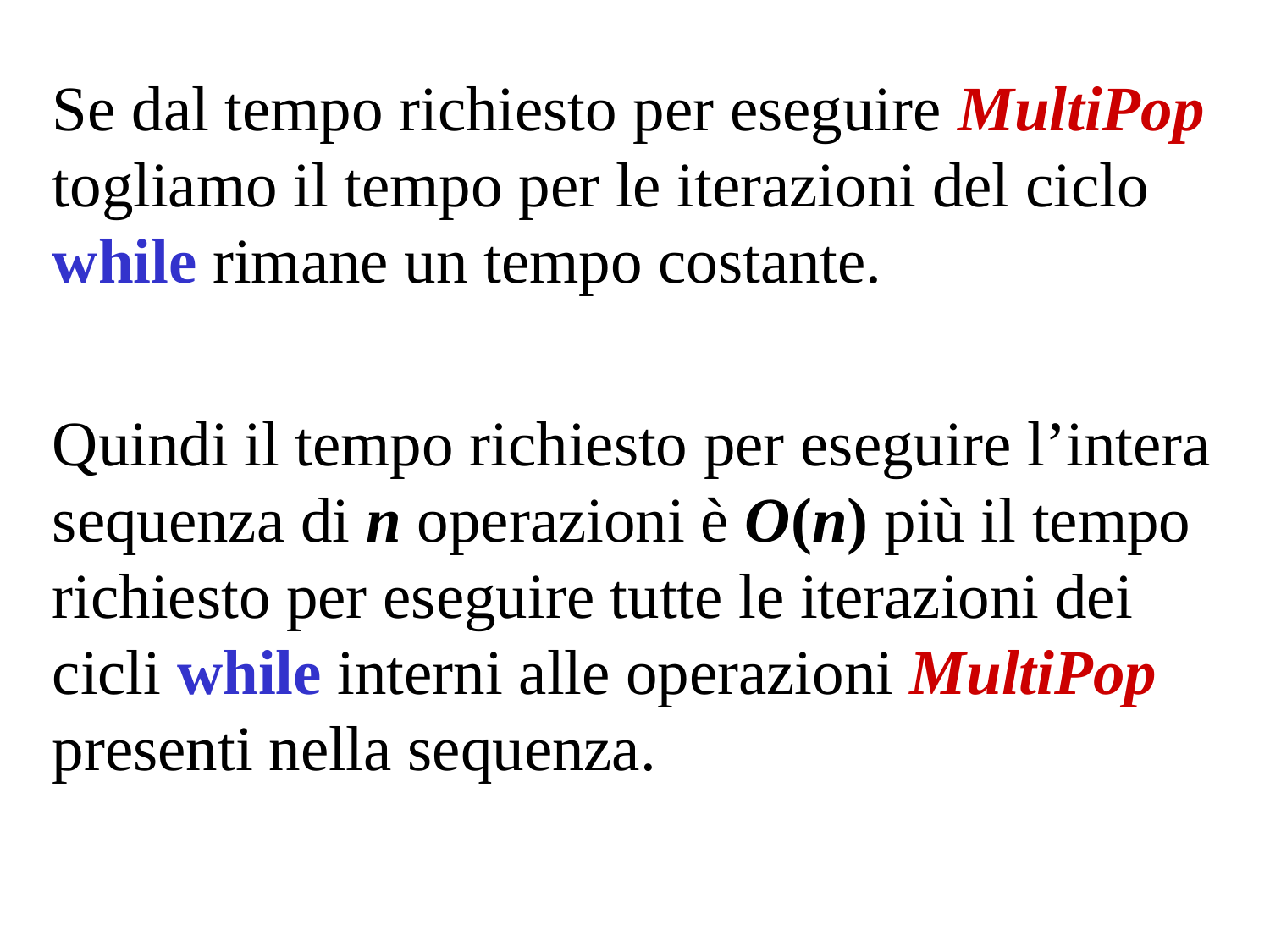

Se dal tempo richiesto per eseguire MultiPop togliamo il tempo per le iterazioni del ciclo while rimane un tempo costante.
Quindi il tempo richiesto per eseguire l’intera sequenza di n operazioni è O(n) più il tempo richiesto per eseguire tutte le iterazioni dei cicli while interni alle operazioni MultiPop presenti nella sequenza.